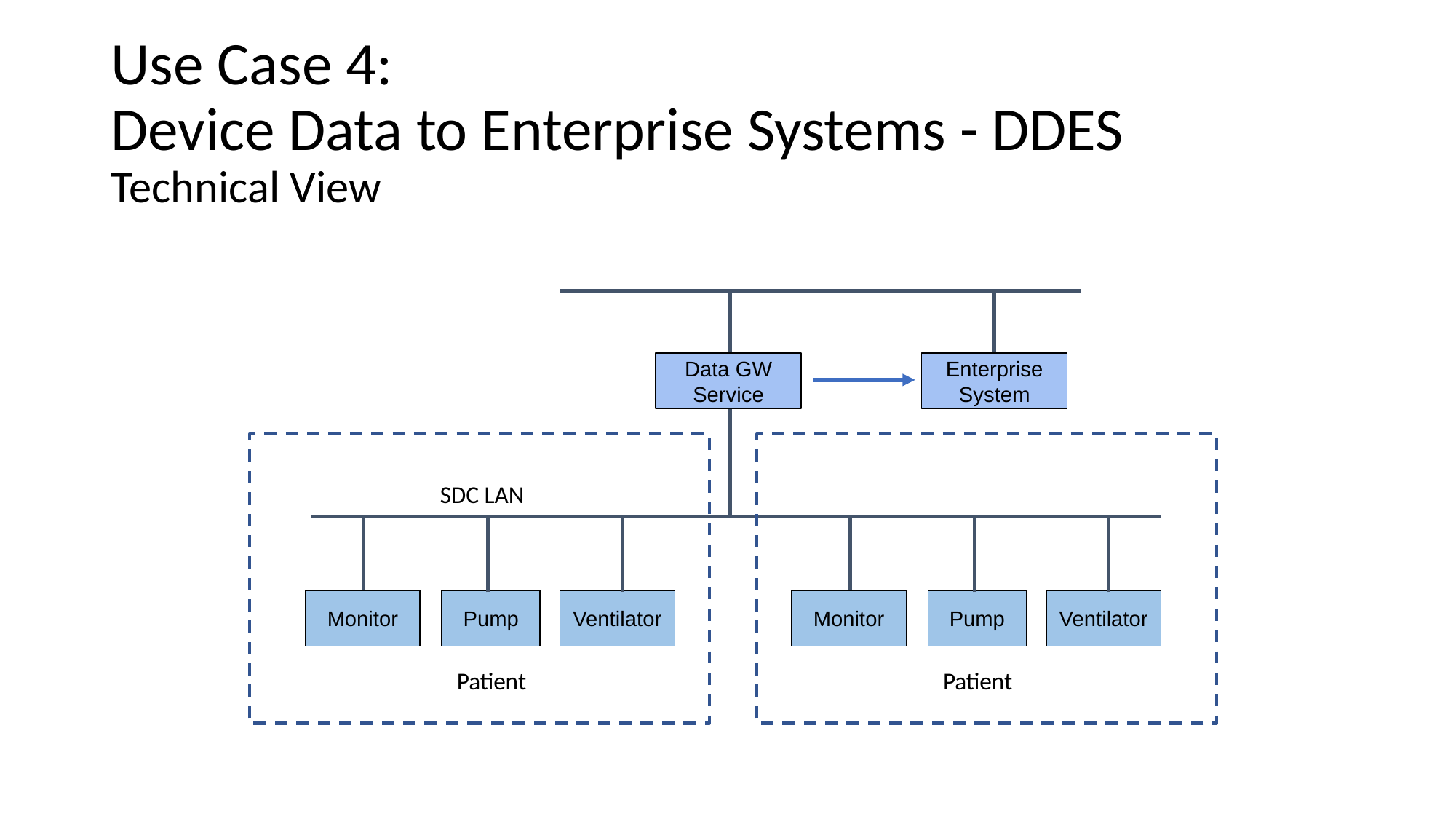

# Use Case 4: Device Data to Enterprise Systems - DDES Technical View
Data GW Service
Enterprise System

SDC LAN
Monitor
Pump
Ventilator
Monitor
Pump
Ventilator
Patient
Patient